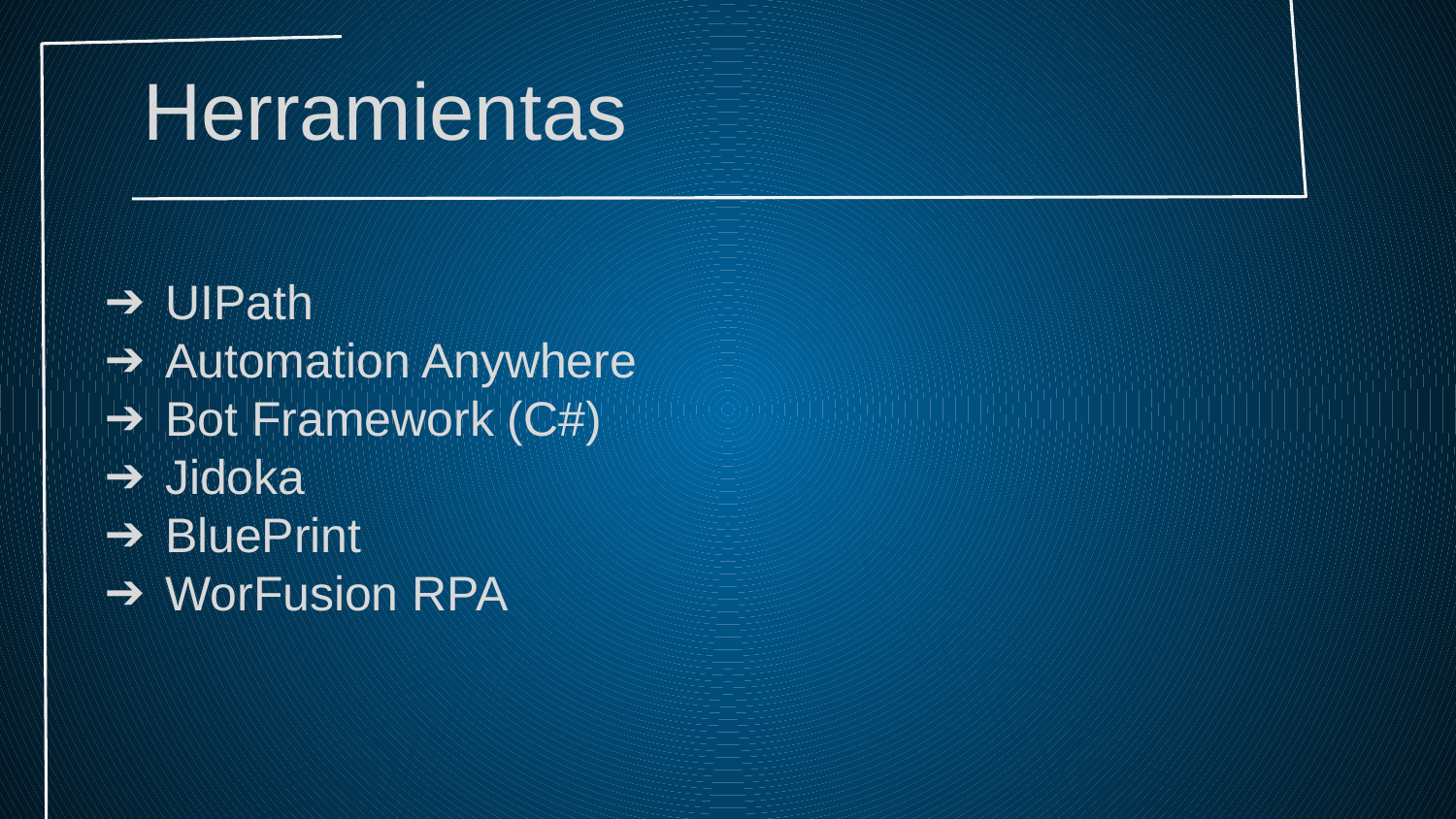

Herramientas

UIPath
Automation Anywhere
Bot Framework (C#)
Jidoka
BluePrint
WorFusion RPA